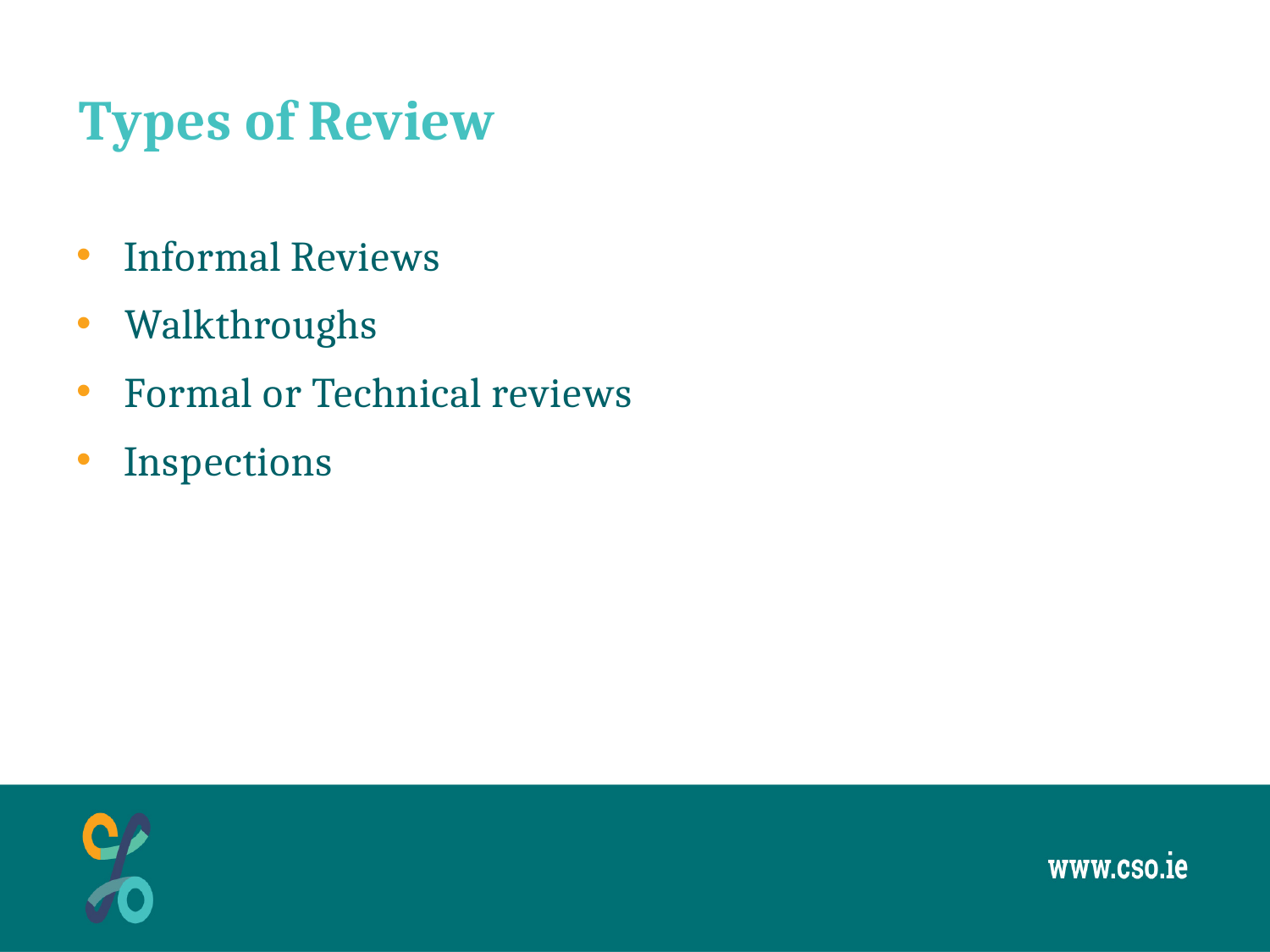

# Types of Review
Informal Reviews
Walkthroughs
Formal or Technical reviews
Inspections